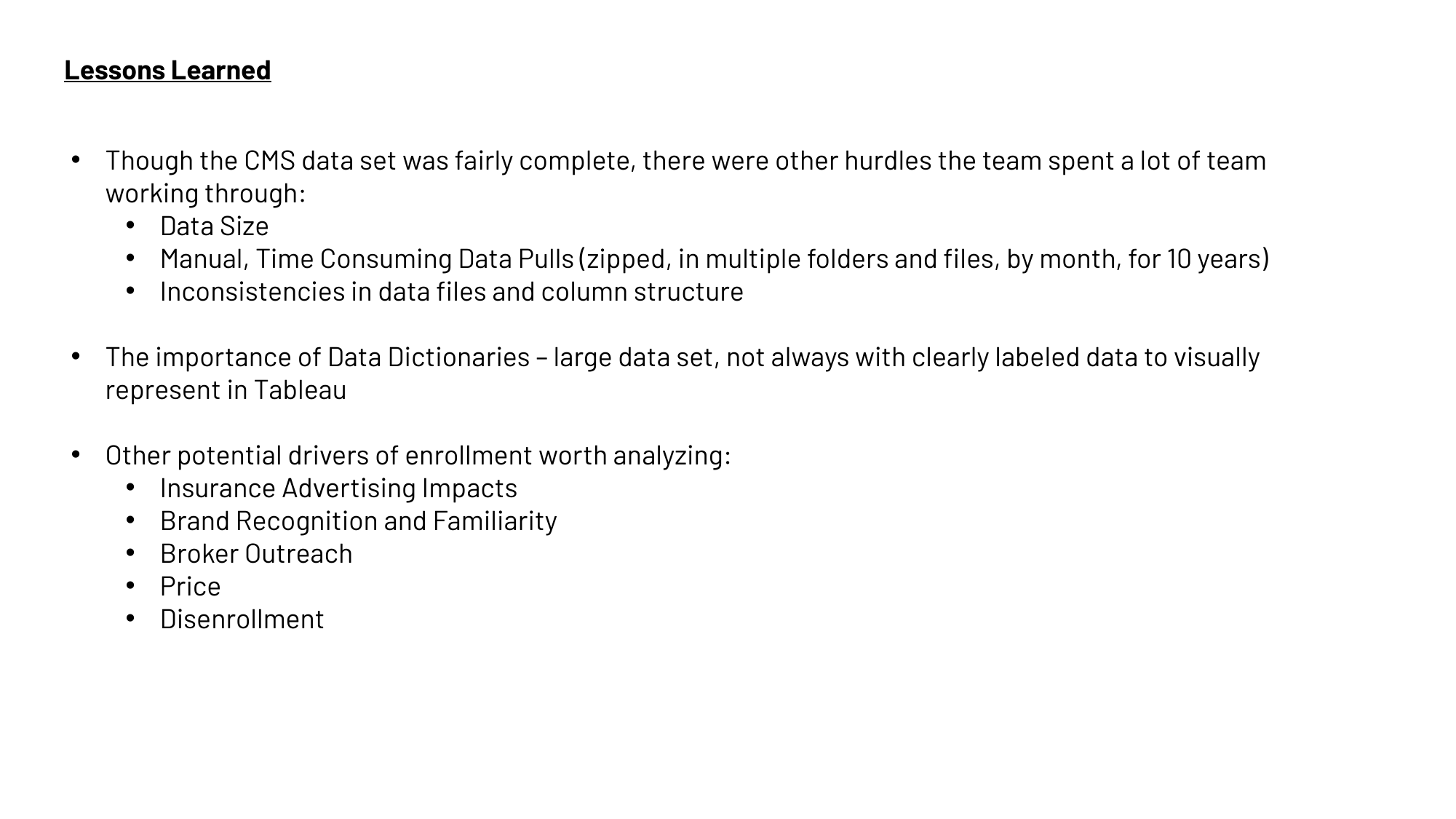

Lessons Learned
Though the CMS data set was fairly complete, there were other hurdles the team spent a lot of team working through:
Data Size
Manual, Time Consuming Data Pulls (zipped, in multiple folders and files, by month, for 10 years)
Inconsistencies in data files and column structure

The importance of Data Dictionaries – large data set, not always with clearly labeled data to visually represent in Tableau

Other potential drivers of enrollment worth analyzing:
Insurance Advertising Impacts
Brand Recognition and Familiarity
Broker Outreach
Price
Disenrollment